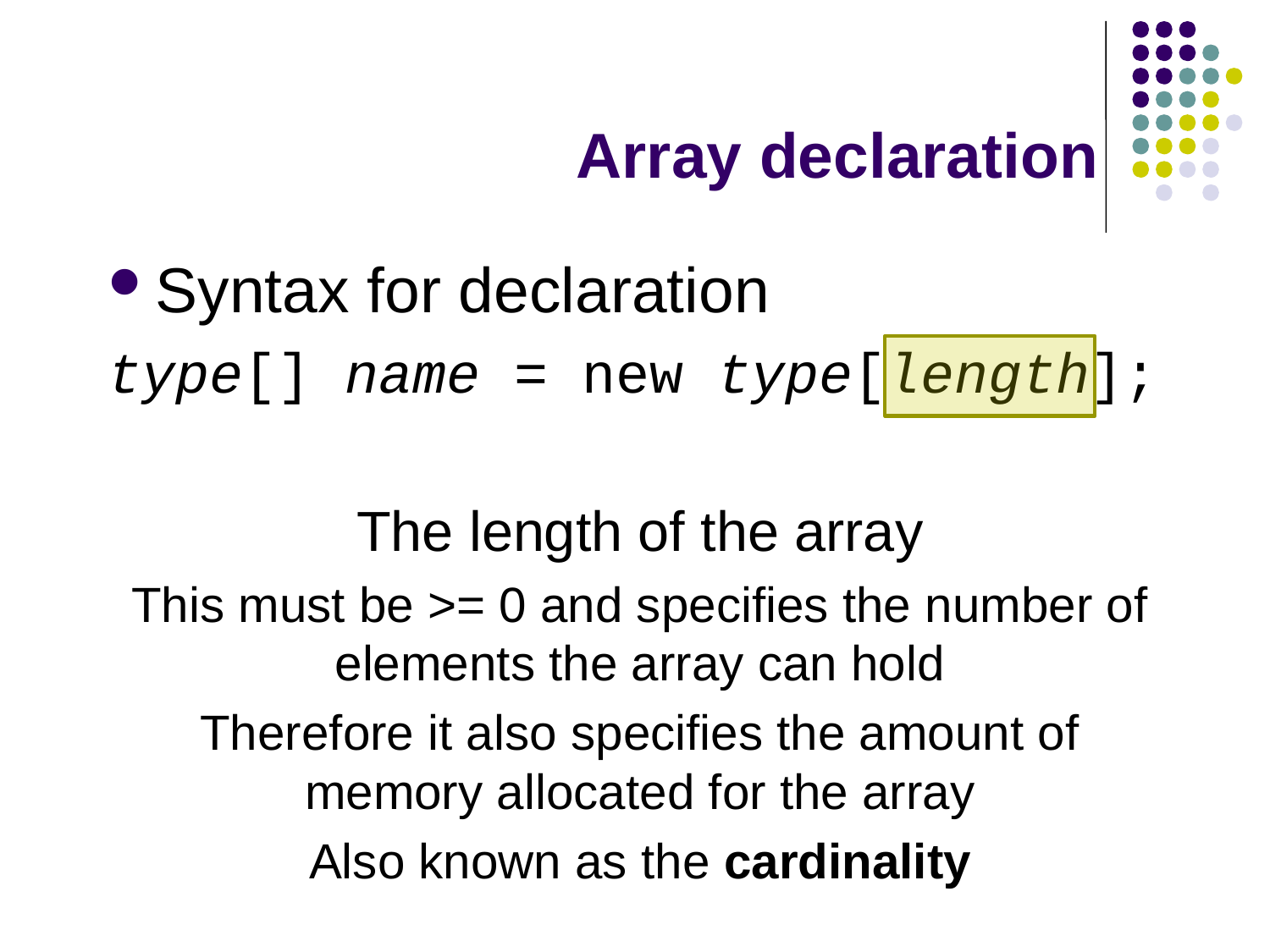

# Array declaration
Syntax for declaration
type[] name = new type[length];

The length of the array
This must be >= 0 and specifies the number of elements the array can hold
Therefore it also specifies the amount of memory allocated for the array
Also known as the cardinality